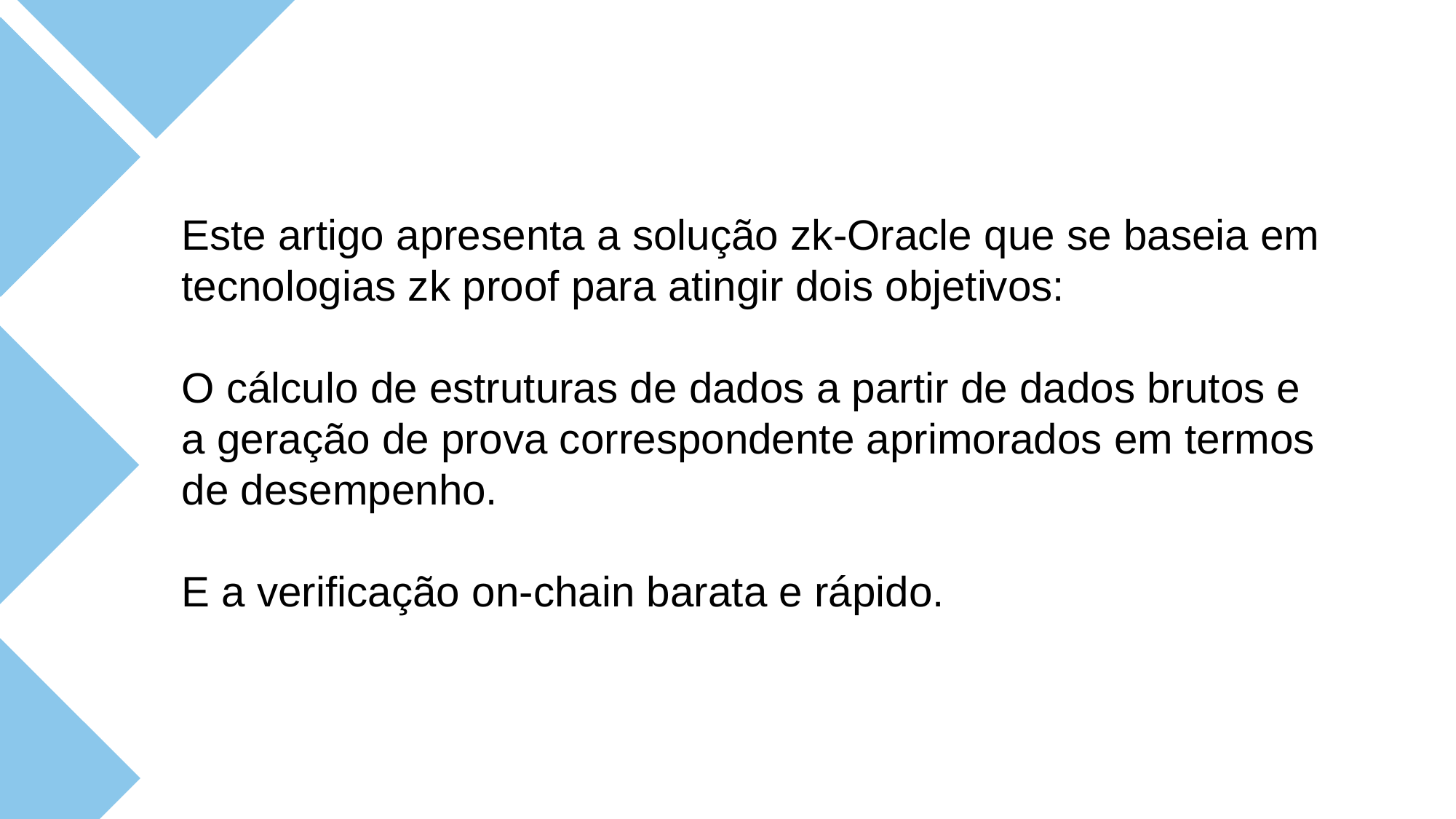

Este artigo apresenta a solução zk-Oracle que se baseia em tecnologias zk proof para atingir dois objetivos:

O cálculo de estruturas de dados a partir de dados brutos e a geração de prova correspondente aprimorados em termos de desempenho.

E a verificação on-chain barata e rápido.